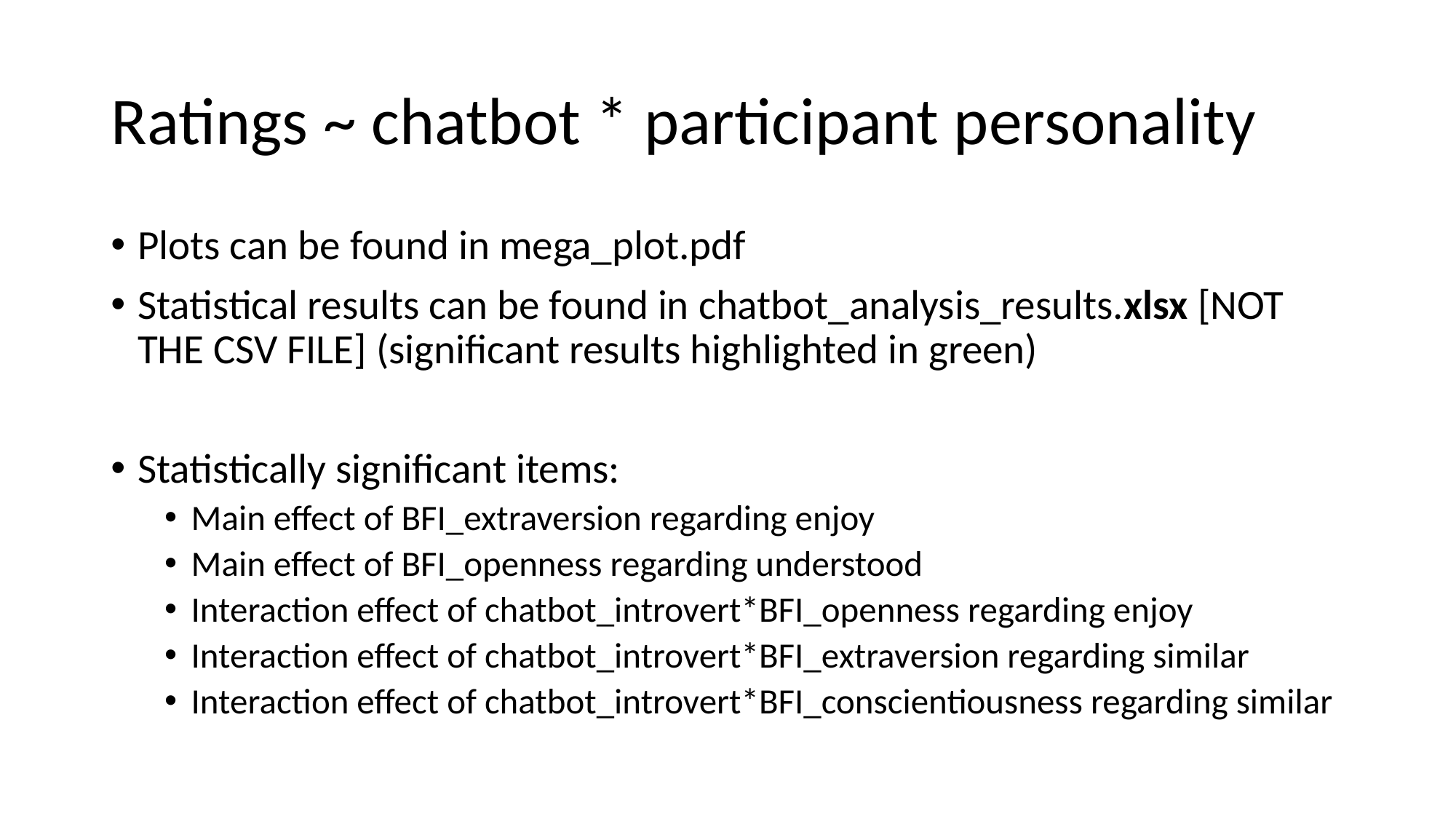

# Ratings ~ chatbot * participant personality
Plots can be found in mega_plot.pdf
Statistical results can be found in chatbot_analysis_results.xlsx [NOT THE CSV FILE] (significant results highlighted in green)

Statistically significant items:
Main effect of BFI_extraversion regarding enjoy
Main effect of BFI_openness regarding understood
Interaction effect of chatbot_introvert*BFI_openness regarding enjoy
Interaction effect of chatbot_introvert*BFI_extraversion regarding similar
Interaction effect of chatbot_introvert*BFI_conscientiousness regarding similar